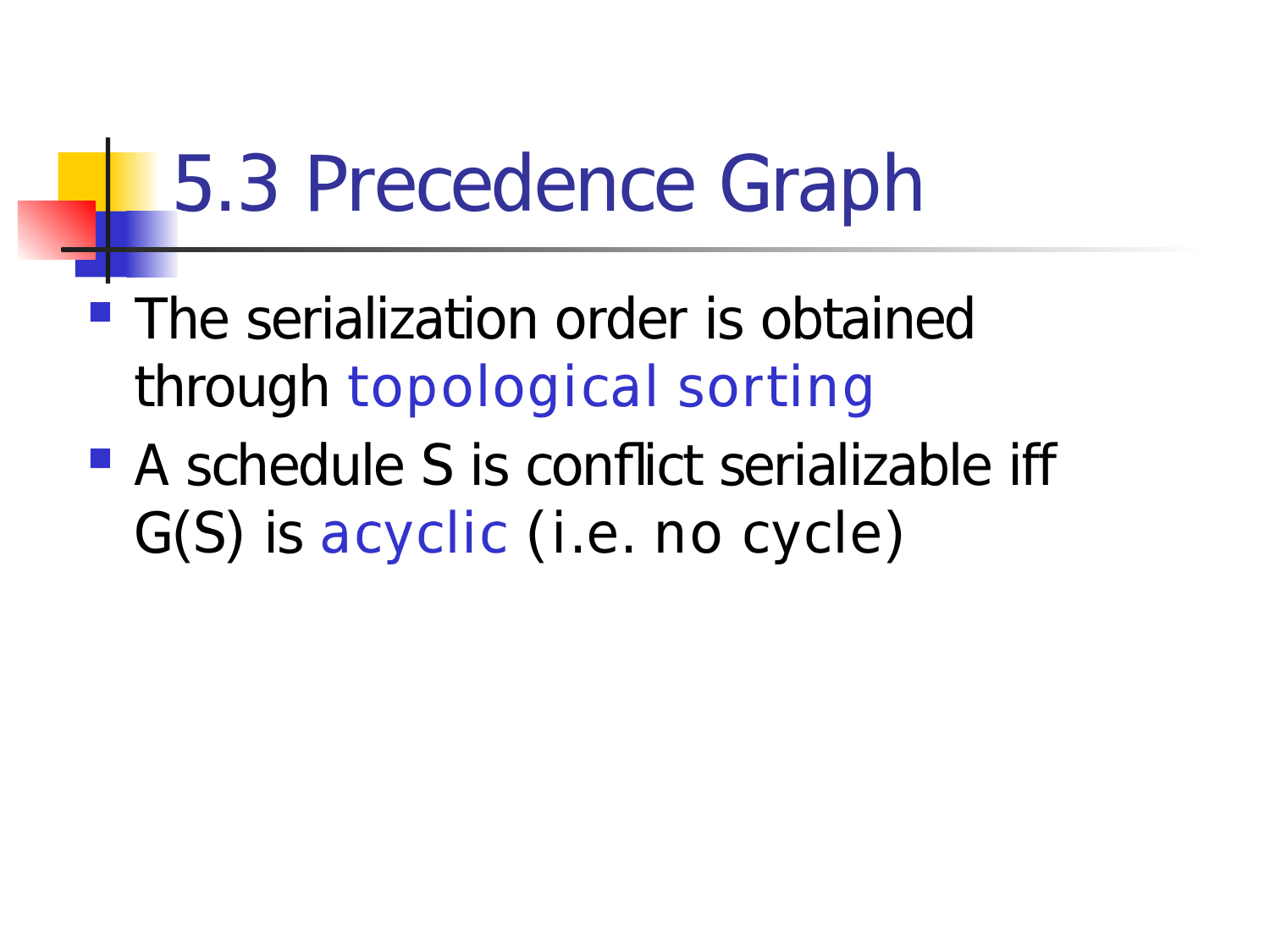

# 5.3 Precedence Graph
The serialization order is obtained through topological sorting
A schedule S is conflict serializable iff G(S) is acyclic (i.e. no cycle)
26